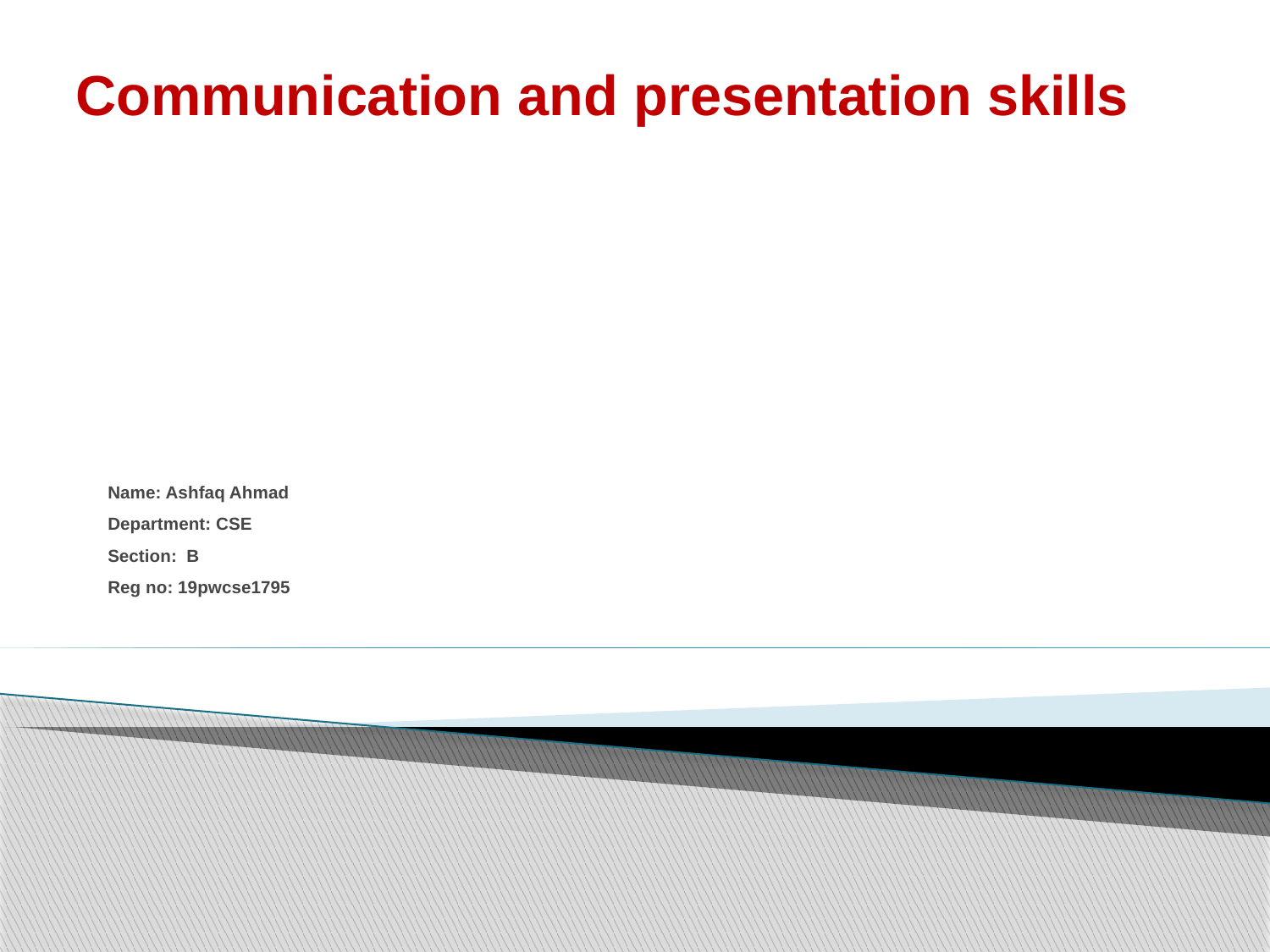

Communication and presentation skills
# Name: Ashfaq Ahmad Department: CSE Section:  B Reg no: 19pwcse1795